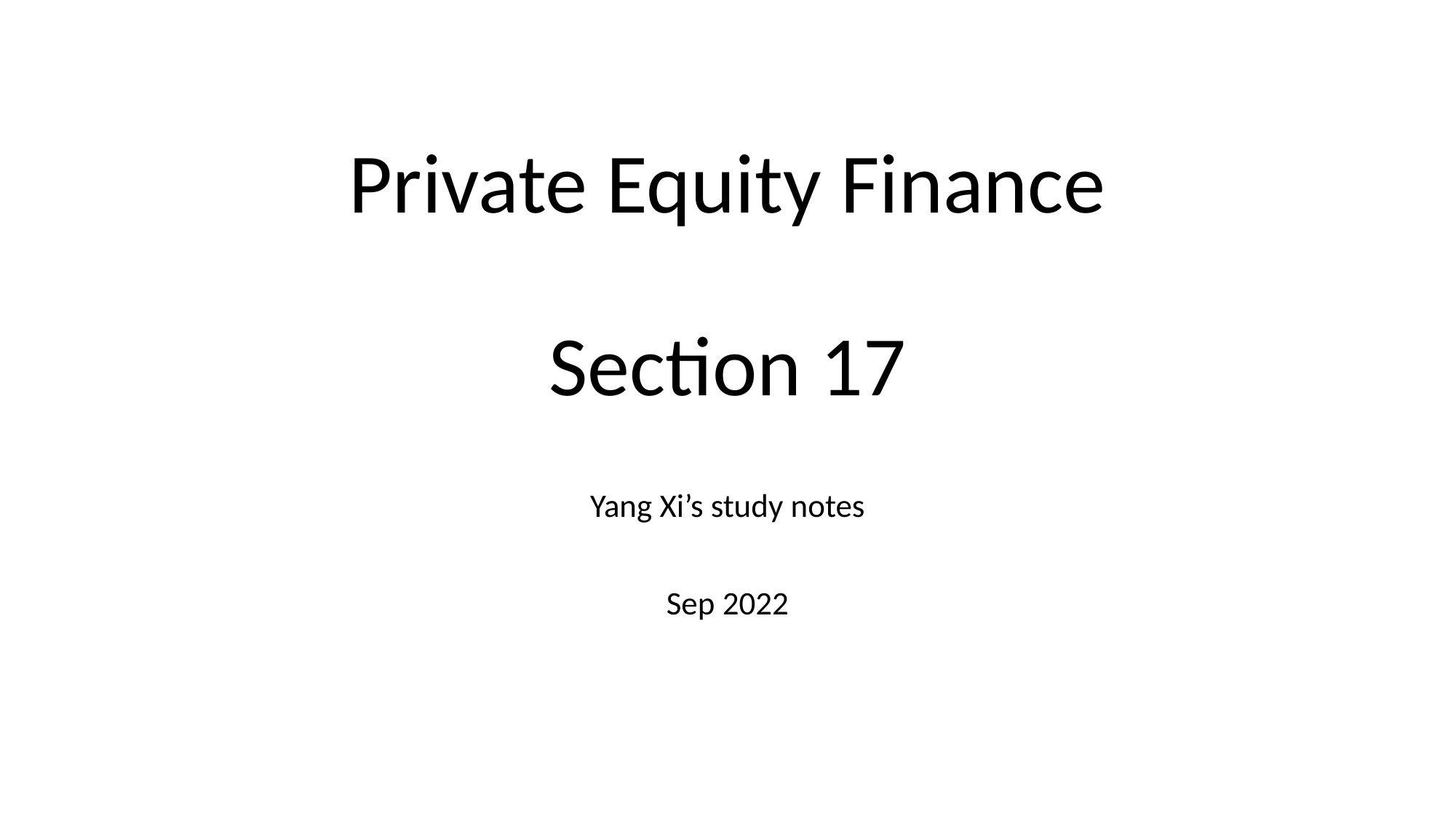

# Private Equity Finance Section 17

Yang Xi’s study notes

Sep 2022